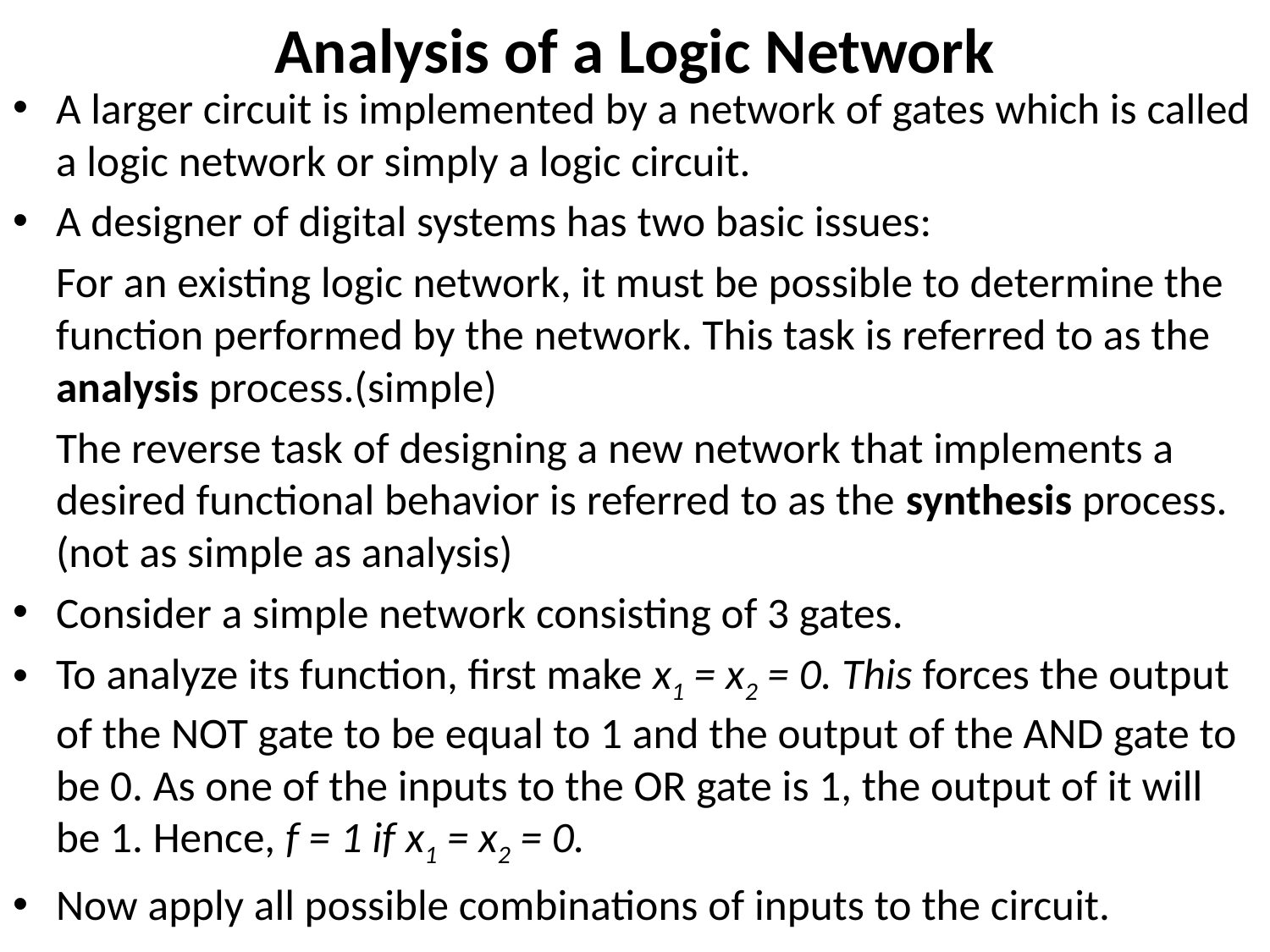

# Analysis of a Logic Network
A larger circuit is implemented by a network of gates which is called a logic network or simply a logic circuit.
A designer of digital systems has two basic issues:
		For an existing logic network, it must be possible to determine the function performed by the network. This task is referred to as the analysis process.(simple)
		The reverse task of designing a new network that implements a desired functional behavior is referred to as the synthesis process.(not as simple as analysis)
Consider a simple network consisting of 3 gates.
To analyze its function, first make x1 = x2 = 0. This forces the output of the NOT gate to be equal to 1 and the output of the AND gate to be 0. As one of the inputs to the OR gate is 1, the output of it will be 1. Hence, f = 1 if x1 = x2 = 0.
Now apply all possible combinations of inputs to the circuit.